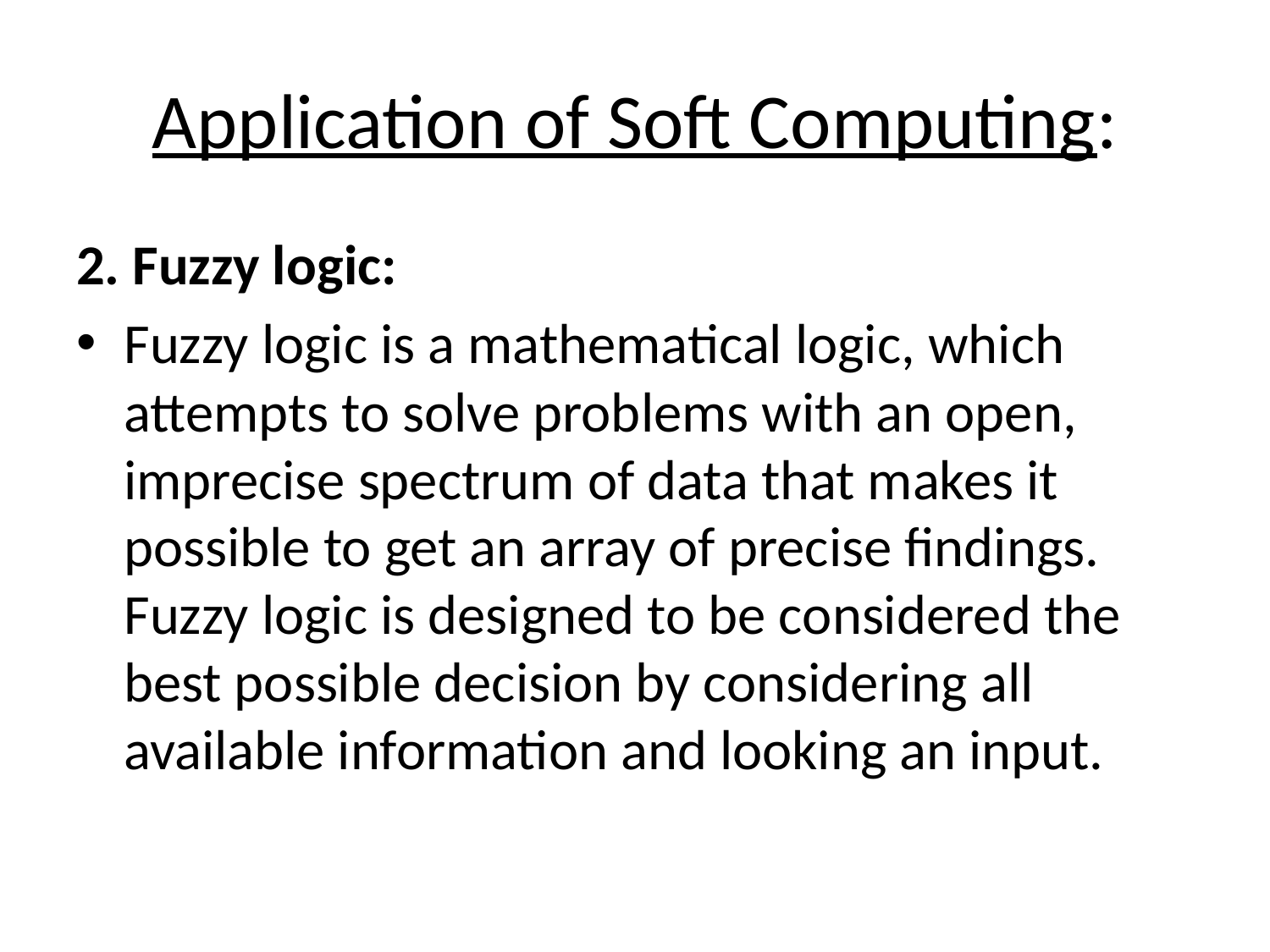

# Application of Soft Computing:
2. Fuzzy logic:
Fuzzy logic is a mathematical logic, which attempts to solve problems with an open, imprecise spectrum of data that makes it possible to get an array of precise findings. Fuzzy logic is designed to be considered the best possible decision by considering all available information and looking an input.